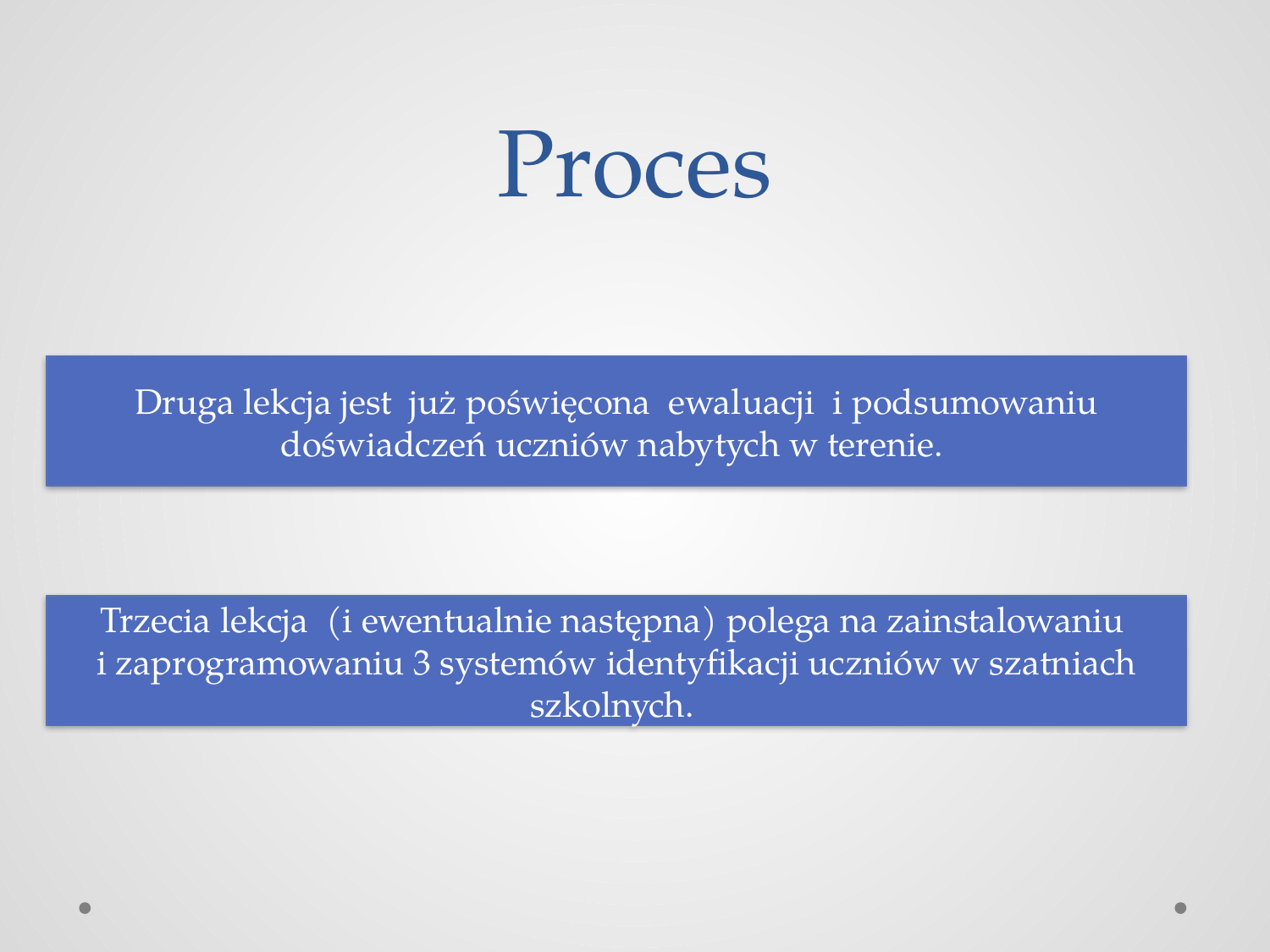

# Proces
Druga lekcja jest  już poświęcona  ewaluacji  i podsumowaniu doświadczeń uczniów nabytych w terenie.
Trzecia lekcja  (i ewentualnie następna) polega na zainstalowaniu
i zaprogramowaniu 3 systemów identyfikacji uczniów w szatniach szkolnych.